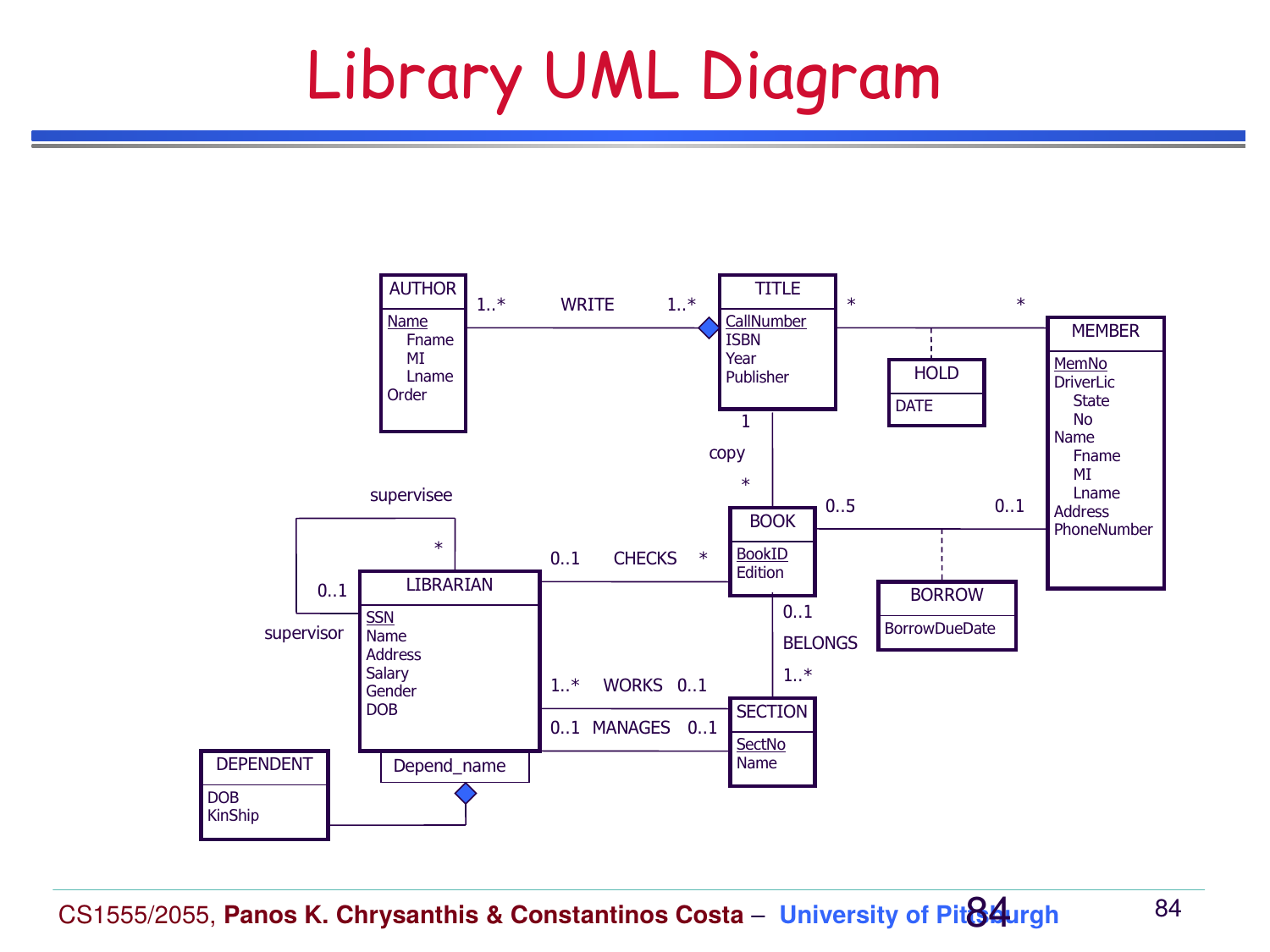

# Library UML Diagram
| AUTHOR |
| --- |
| Name Fname MI Lname Order |
| TITLE |
| --- |
| CallNumber ISBN Year Publisher |
1..*
WRITE
1..*
*
*

| MEMBER |
| --- |
| MemNo DriverLic State No Name Fname MI Lname Address PhoneNumber |

| HOLD |
| --- |
| DATE |
1

copy
*
supervisee
0..5
0..1
| BOOK |
| --- |
| BookID Edition |

*
0..1
CHECKS
*
| LIBRARIAN |
| --- |
| SSN Name Address Salary Gender DOB |
0..1

| BORROW |
| --- |
| BorrowDueDate |

0..1

supervisor
BELONGS
1..*
1..*
WORKS
0..1
| SECTION |
| --- |
| SectNo Name |

0..1
MANAGES
0..1
| DEPENDENT |
| --- |
| DOB KinShip |
Depend_name

84